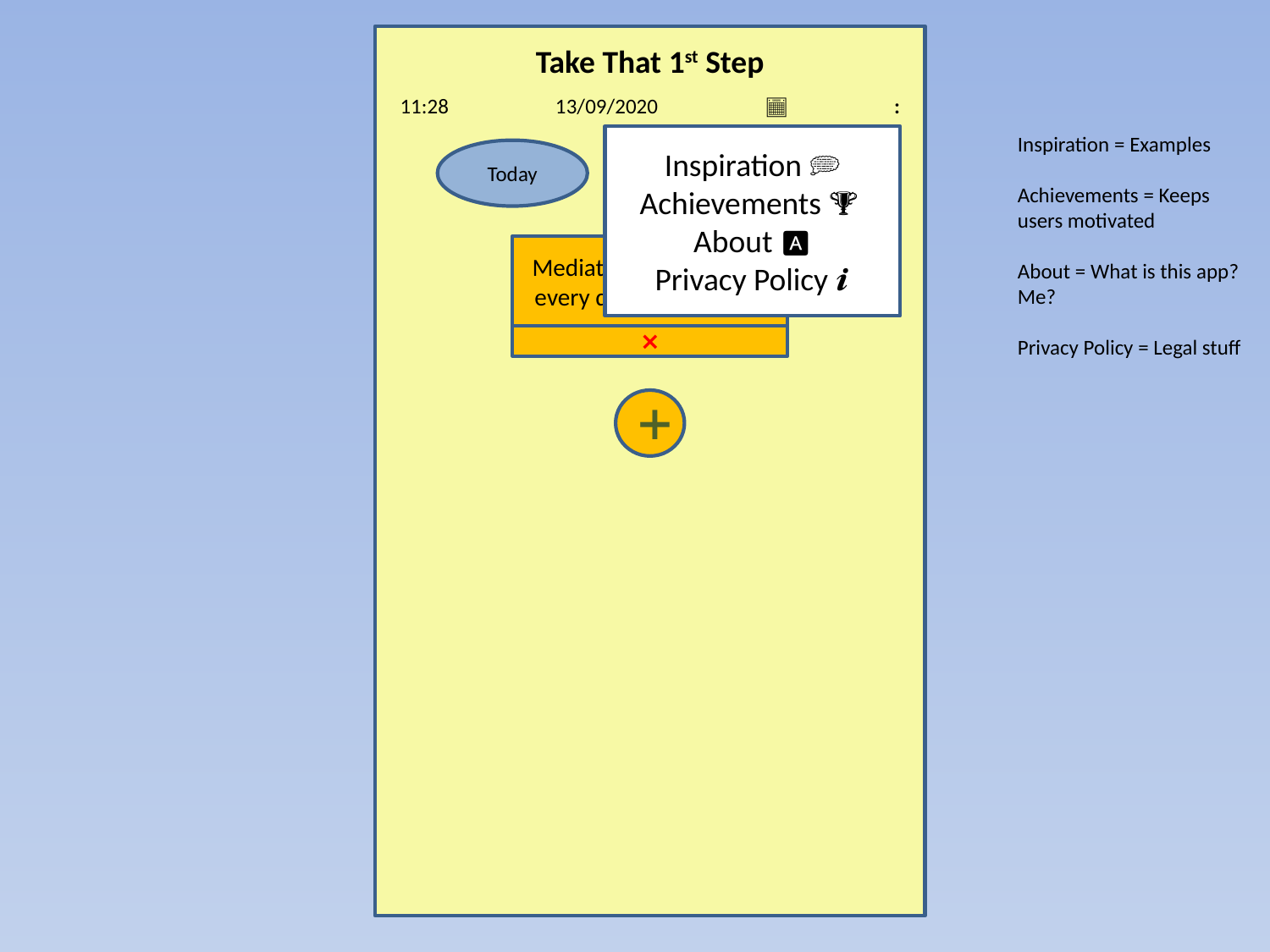

Take That 1st Step
11:28                      13/09/2020                      📅                      :
Inspiration = Examples

Achievements = Keeps users motivated

About = What is this app? Me?

Privacy Policy = Legal stuff
Inspiration 💭
Achievements 🏆
About 🅰
Privacy Policy ℹ
Today
Habits
Mediate for 10 minutes every day (12 days left)
❌
➕